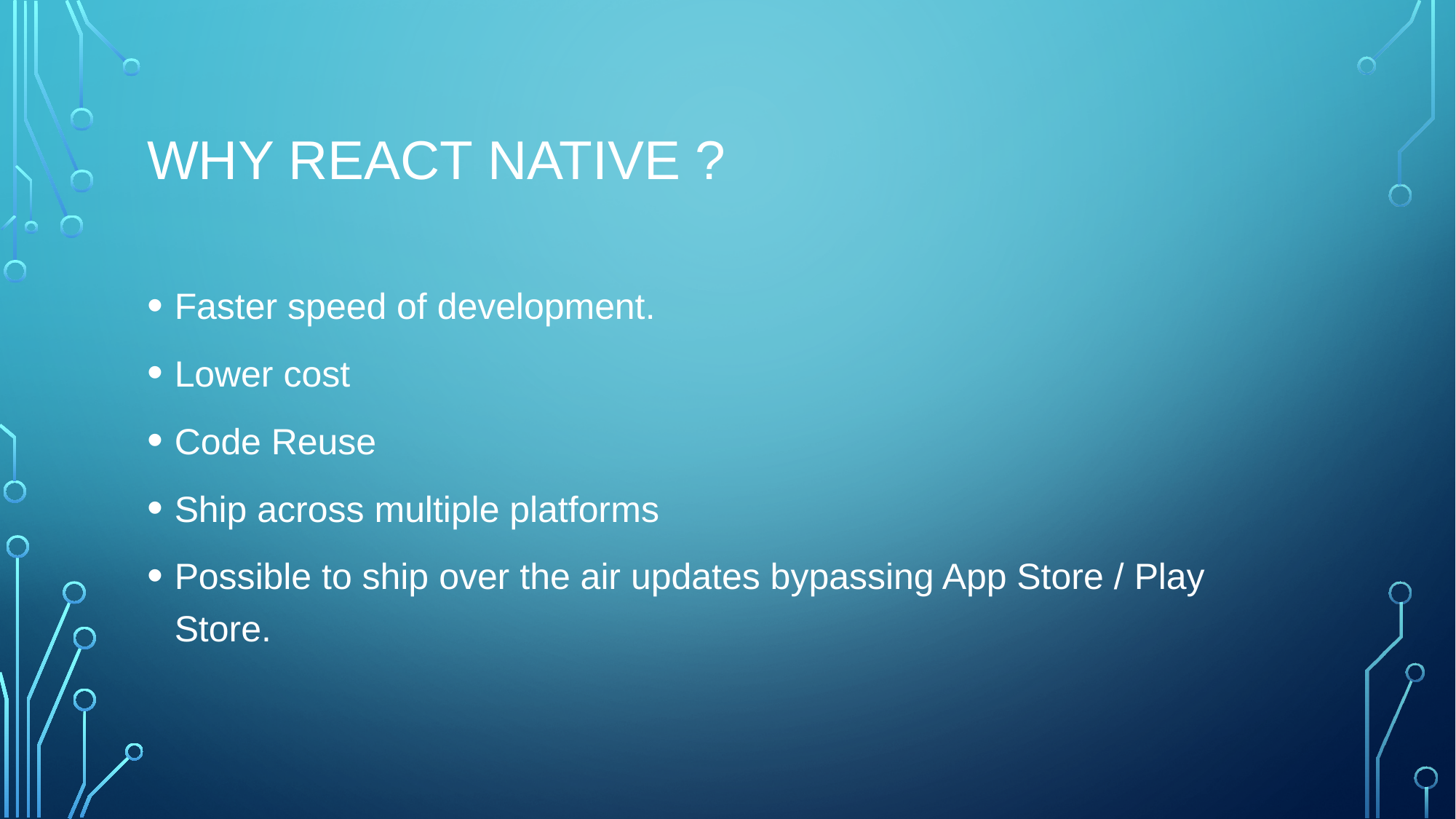

# WHY REACT NATIVE ?
Faster speed of development.
Lower cost
Code Reuse
Ship across multiple platforms
Possible to ship over the air updates bypassing App Store / Play Store.